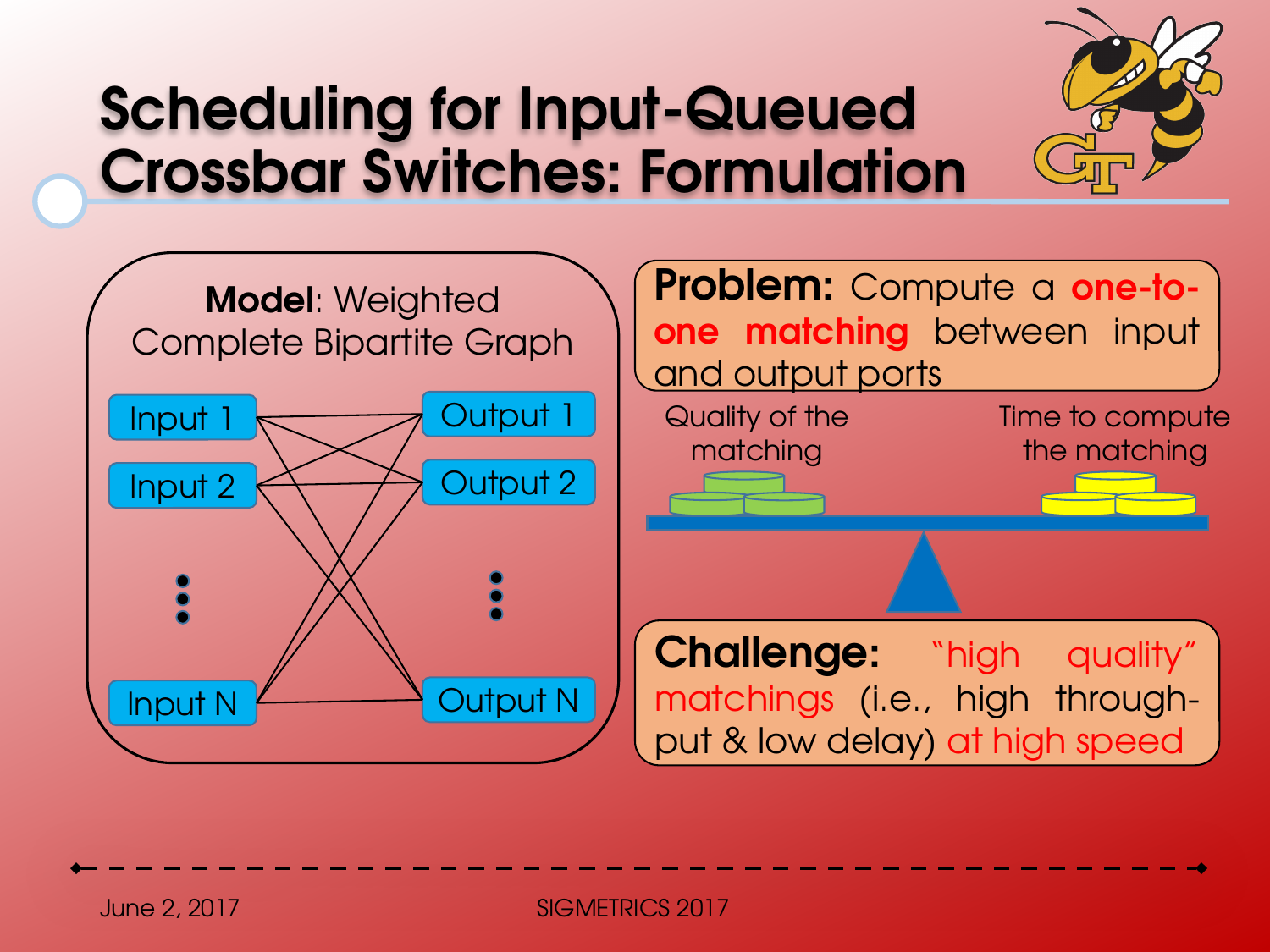

# Scheduling for Input-Queued Crossbar Switches: Formulation
Model: Weighted Complete Bipartite Graph
Problem: Compute a one-to-one matching between input and output ports
Output 1
Quality of the matching
Time to compute the matching

Input 1
Output 2
Input 2

Challenge: “high quality” matchings (i.e., high through-put & low delay) at high speed
Output N
Input N
June 2, 2017
SIGMETRICS 2017